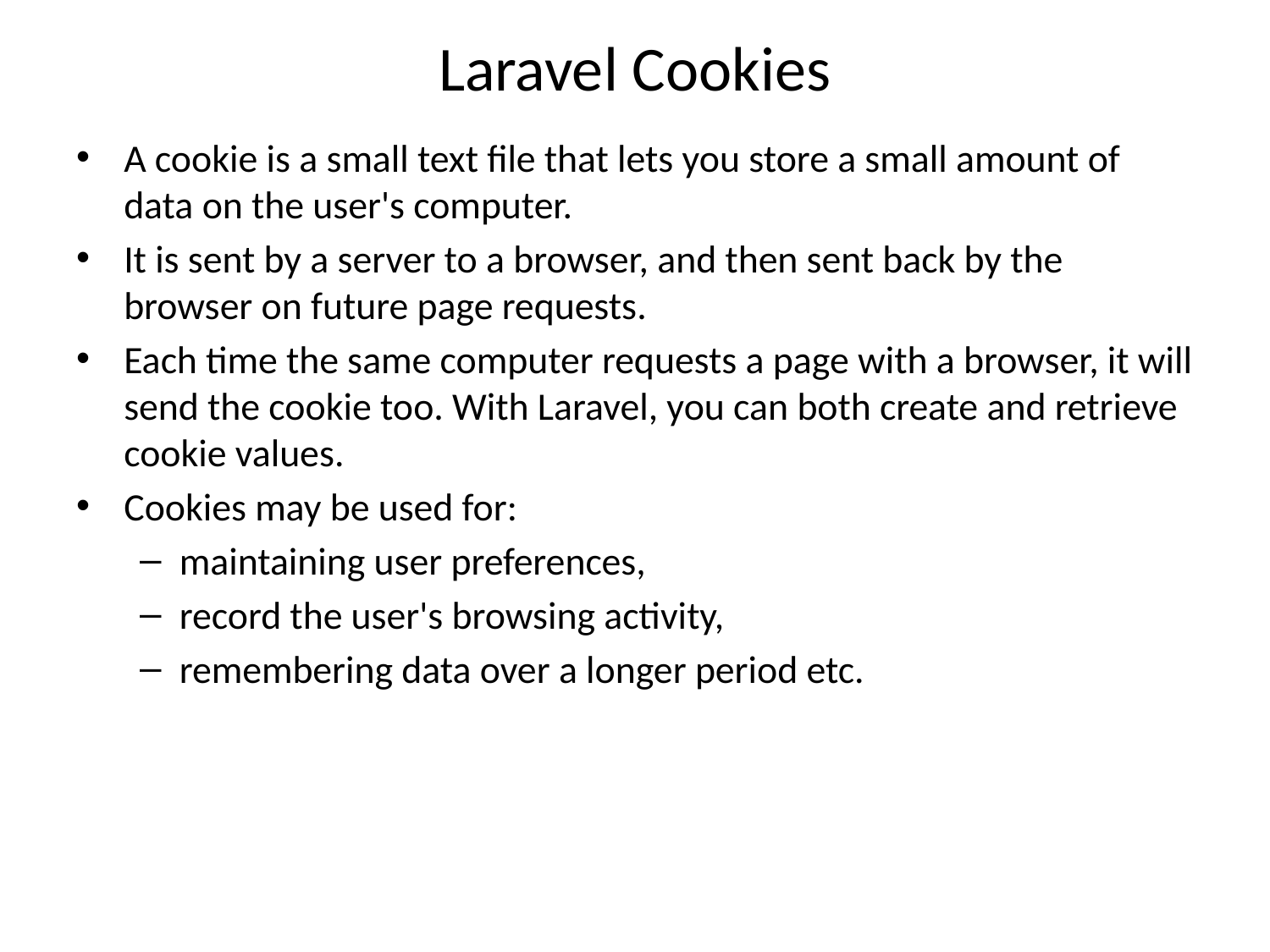

# Laravel Cookies
A cookie is a small text file that lets you store a small amount of data on the user's computer.
It is sent by a server to a browser, and then sent back by the browser on future page requests.
Each time the same computer requests a page with a browser, it will send the cookie too. With Laravel, you can both create and retrieve cookie values.
Cookies may be used for:
maintaining user preferences,
record the user's browsing activity,
remembering data over a longer period etc.